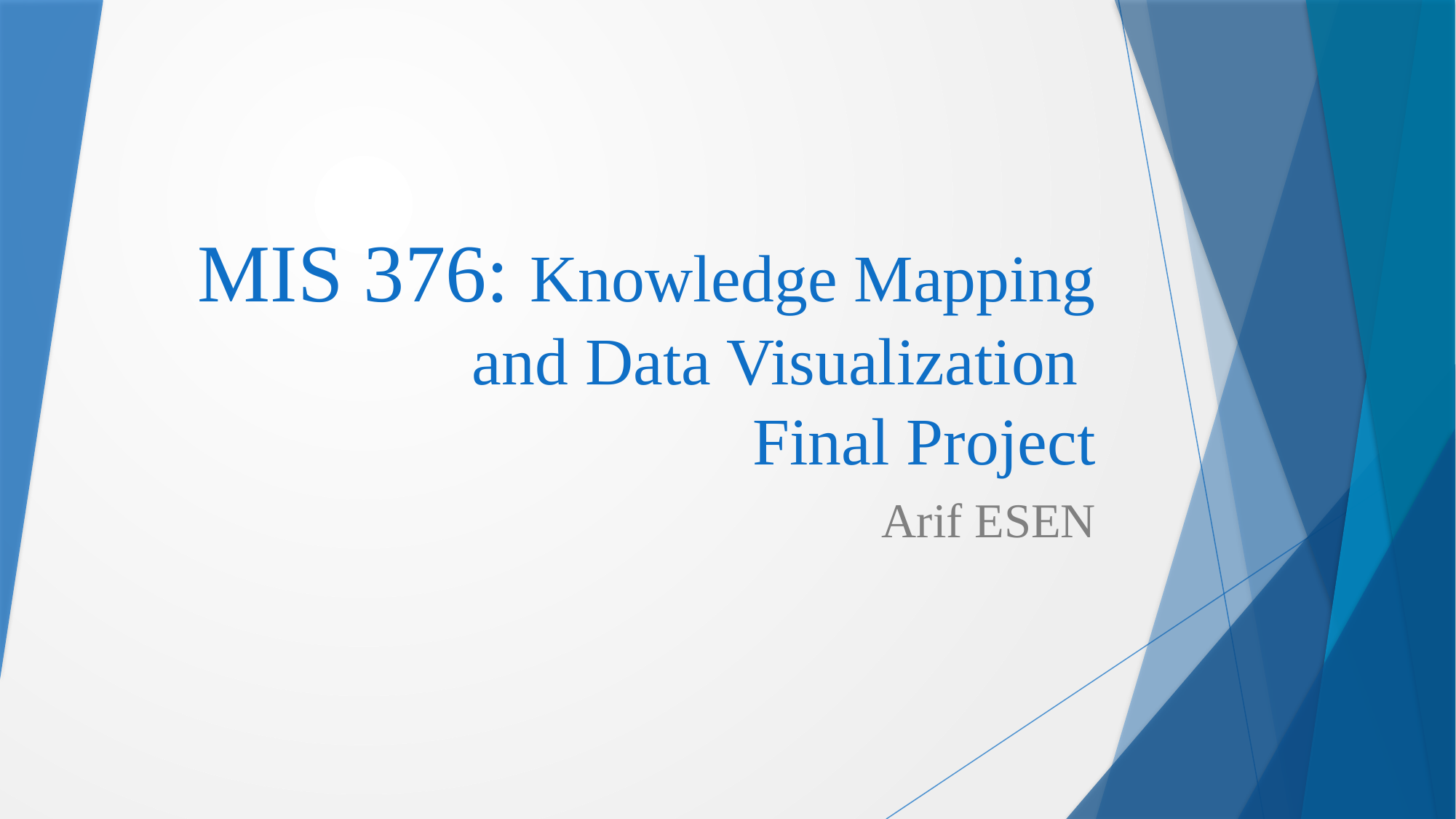

# MIS 376: Knowledge Mapping and Data Visualization Final Project
Arif ESEN